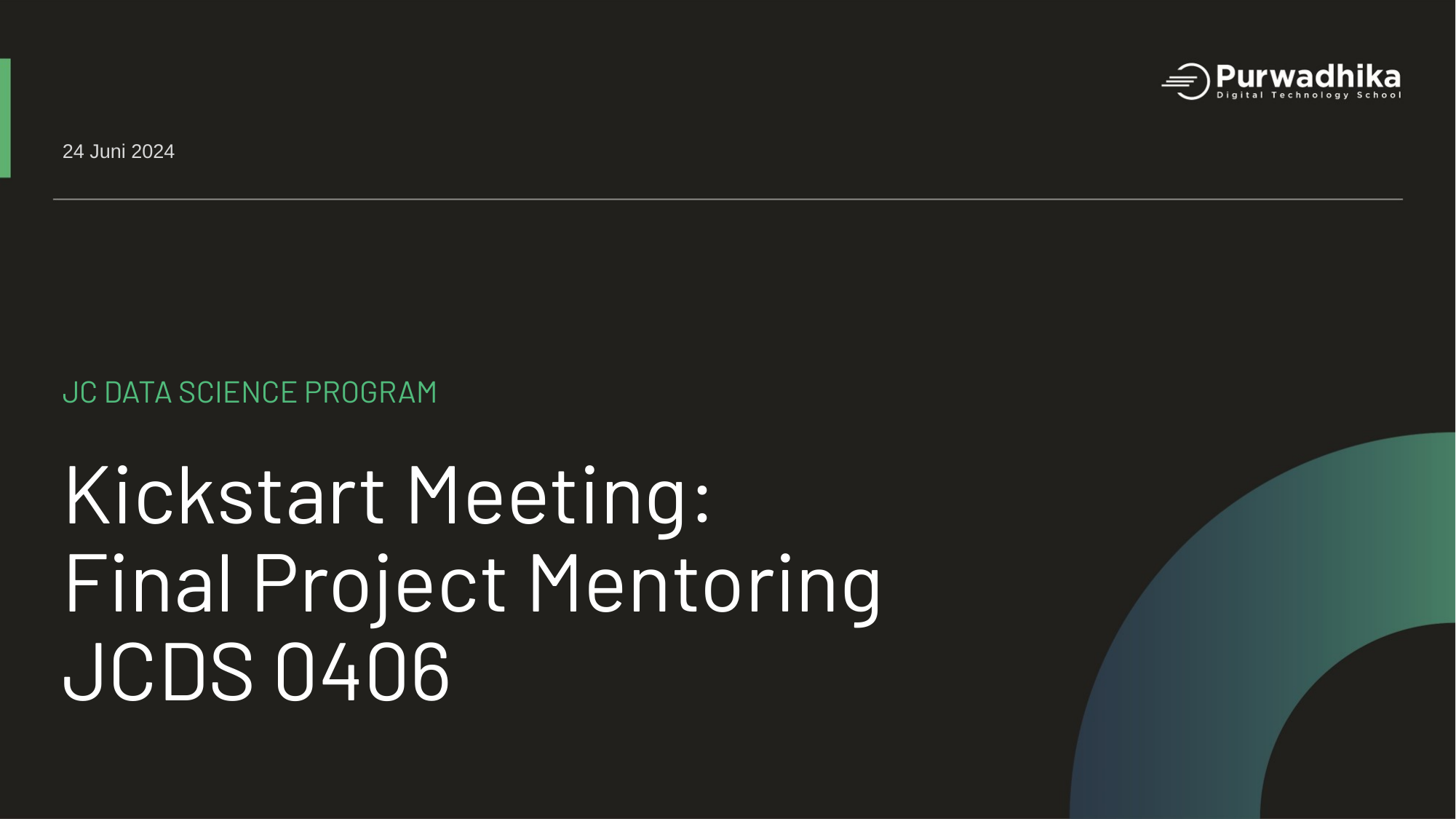

24 Juni 2024
JC DATA SCIENCE PROGRAM
# Kickstart Meeting: Final Project Mentoring
JCDS 0406